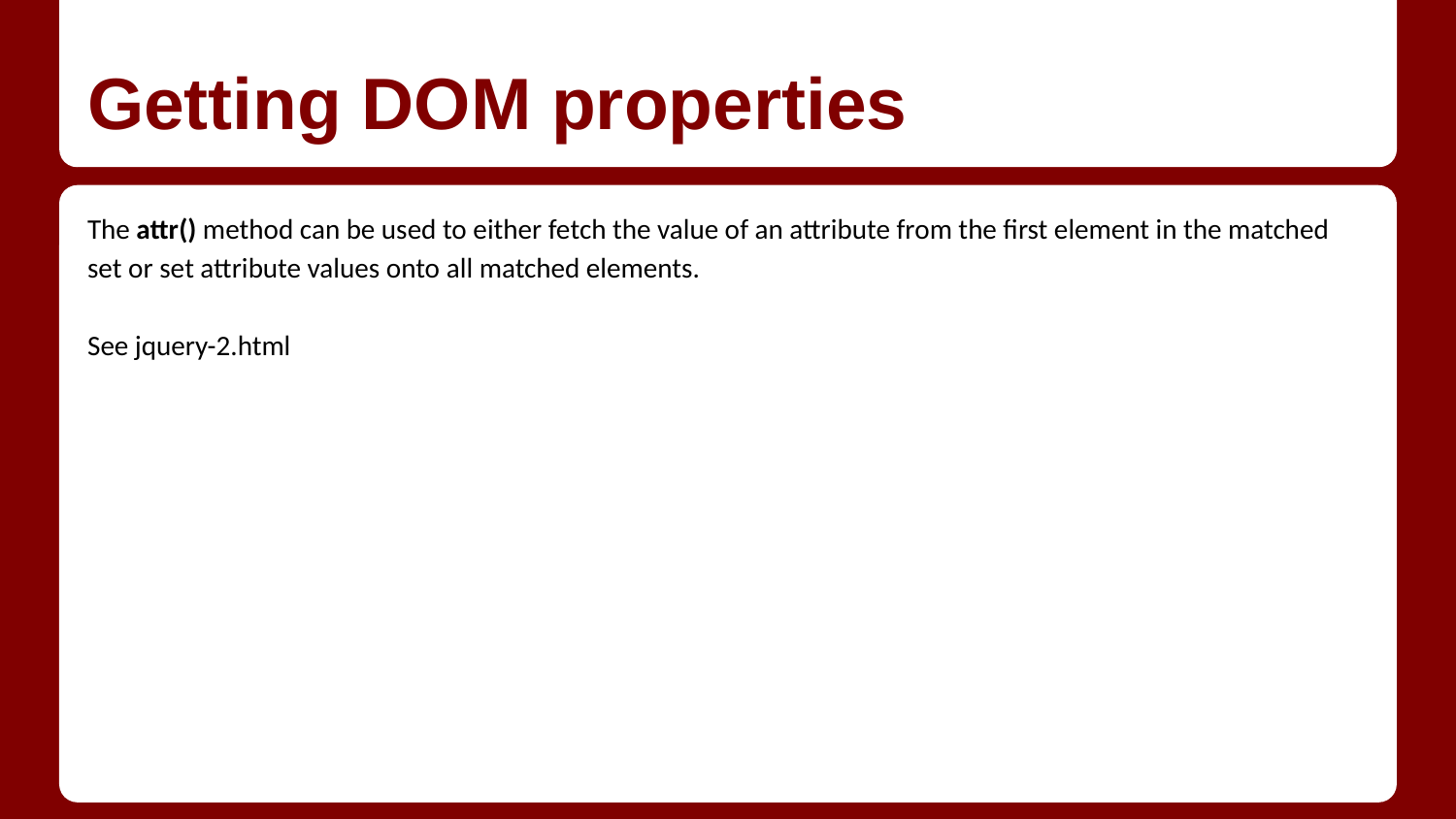

# Getting DOM properties
The attr() method can be used to either fetch the value of an attribute from the first element in the matched set or set attribute values onto all matched elements.

See jquery-2.html